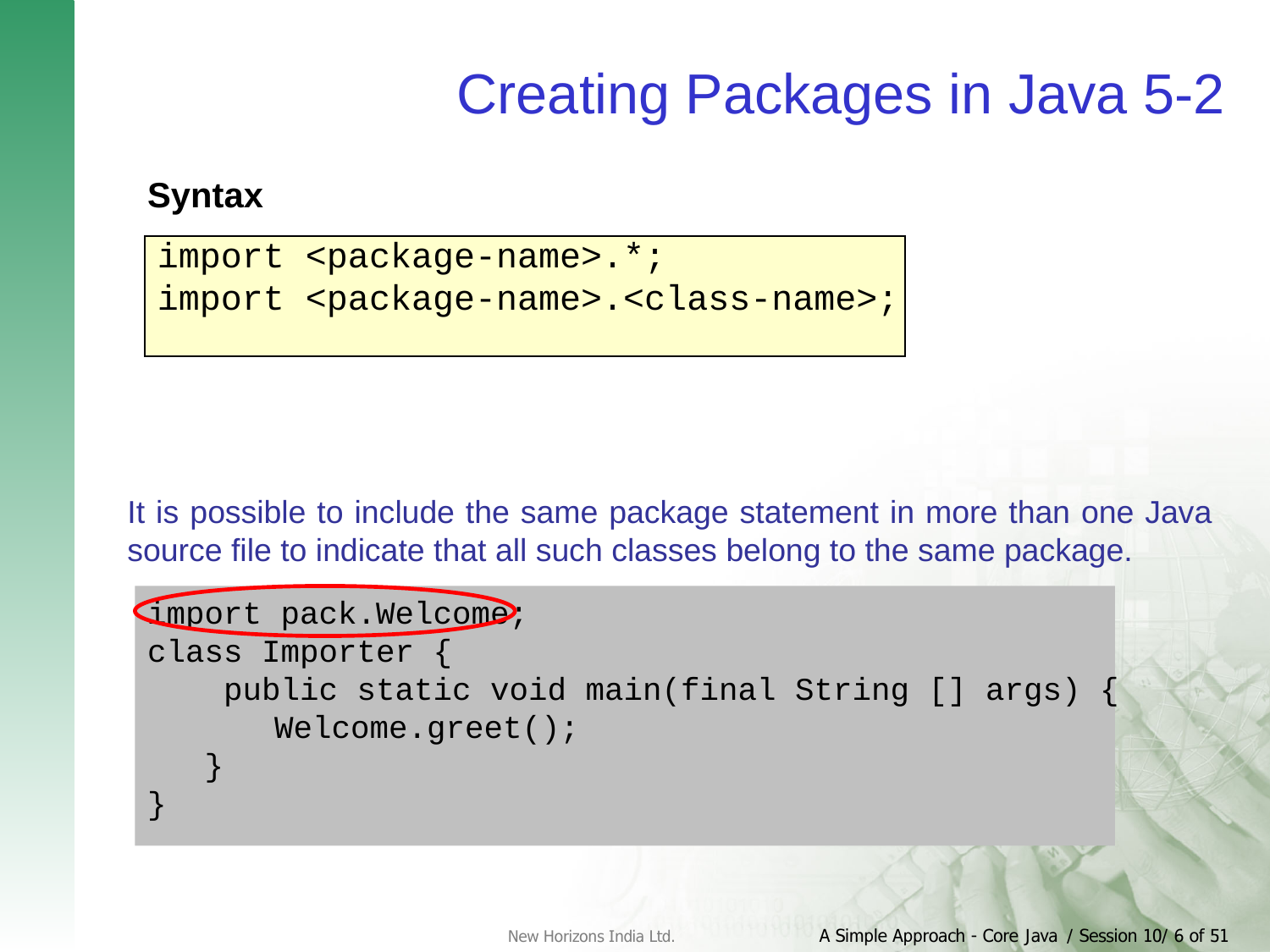

# Creating Packages in Java 5-2
Syntax
import <package-name>.*;
import <package-name>.<class-name>;

It is possible to include the same package statement in more than one Java source file to indicate that all such classes belong to the same package.
import pack.Welcome;
class Importer {
    public static void main(final String [] args) {
    	Welcome.greet();
   }
}